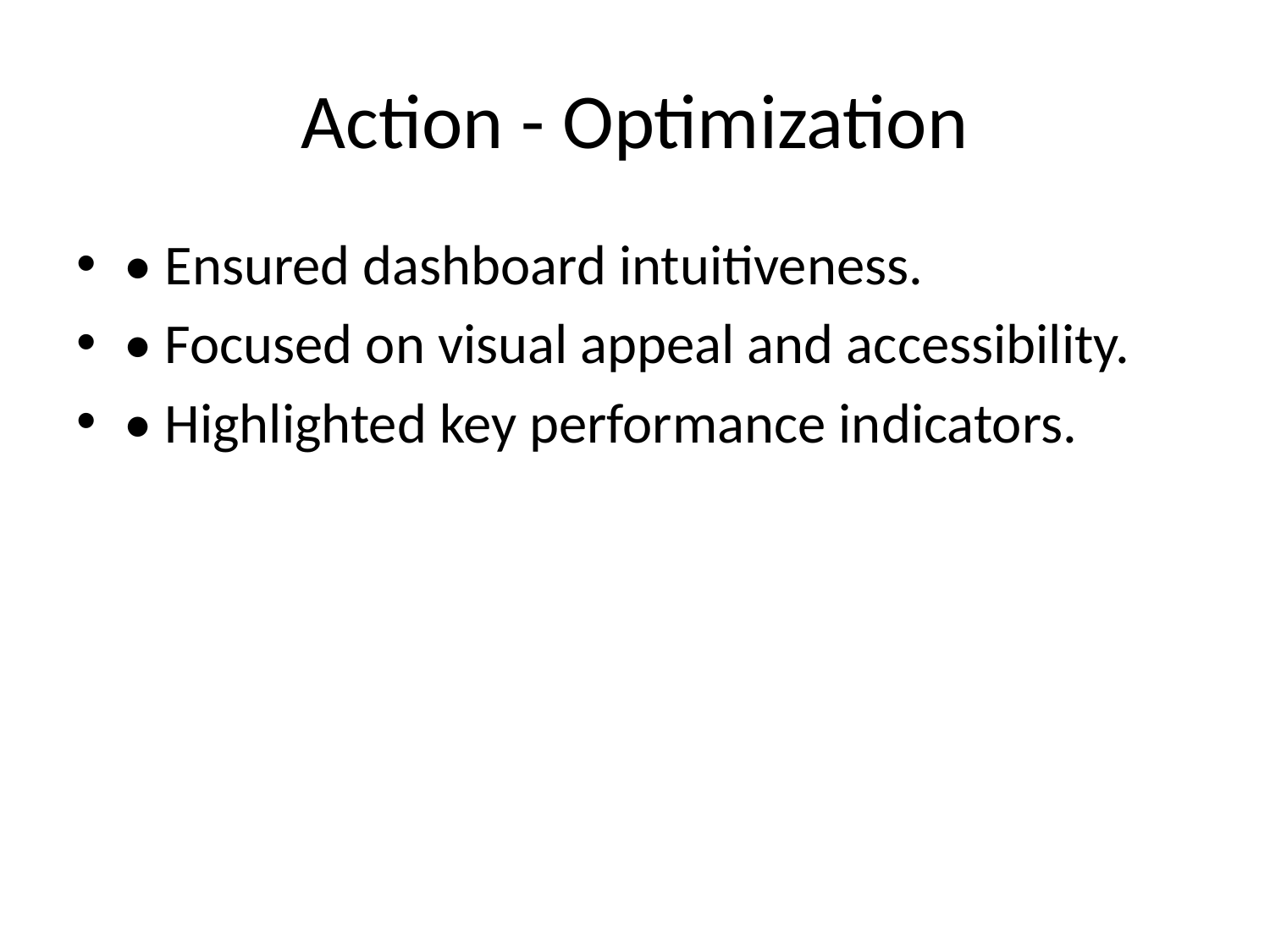

# Action - Optimization
• Ensured dashboard intuitiveness.
• Focused on visual appeal and accessibility.
• Highlighted key performance indicators.